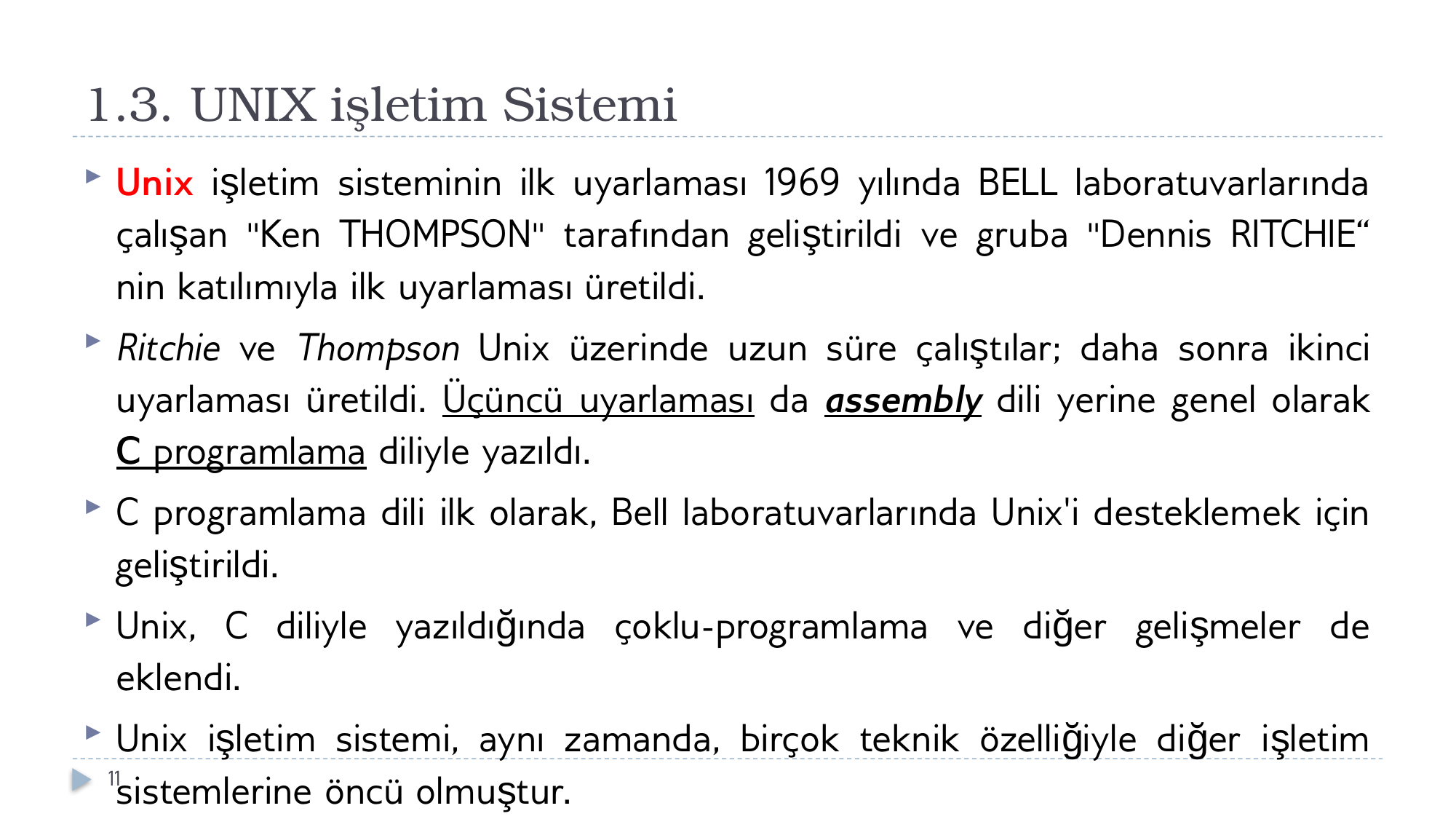

# 1.3. UNIX işletim Sistemi
Unix işletim sisteminin ilk uyarlaması 1969 yılında BELL laboratuvarlarında çalışan "Ken THOMPSON" tarafından geliştirildi ve gruba "Dennis RITCHIE“ nin katılımıyla ilk uyarlaması üretildi.
Ritchie ve Thompson Unix üzerinde uzun süre ça­lıştılar; daha sonra ikinci uyarlaması üretildi. Üçüncü uyarlaması da assembly dili yeri­ne genel olarak C programlama diliyle yazıldı.
C programlama dili ilk olarak, Bell laboratuvarlarında Unix'i desteklemek için ge­liştirildi.
Unix, C diliyle yazıldığında çoklu-programlama ve diğer gelişmeler de eklendi.
Unix işletim sistemi, aynı zamanda, birçok teknik özelliğiyle diğer işletim sistemlerine öncü olmuştur.
11